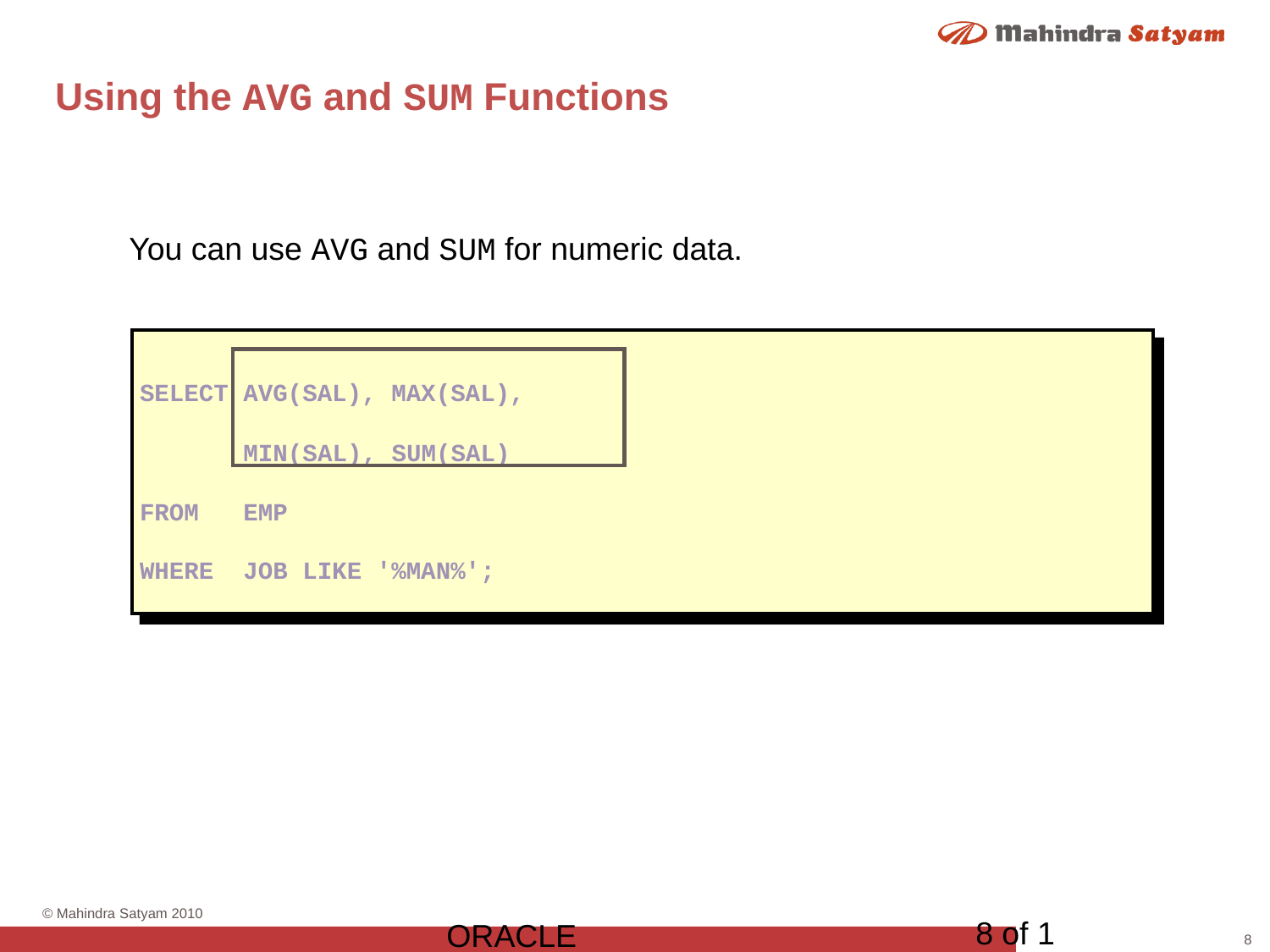

# Using the AVG and SUM Functions
You can use AVG and SUM for numeric data.
SELECT AVG(SAL), MAX(SAL),

       MIN(SAL), SUM(SAL)

FROM   EMP

WHERE  JOB LIKE '%MAN%';

8 of 1
ORACLE